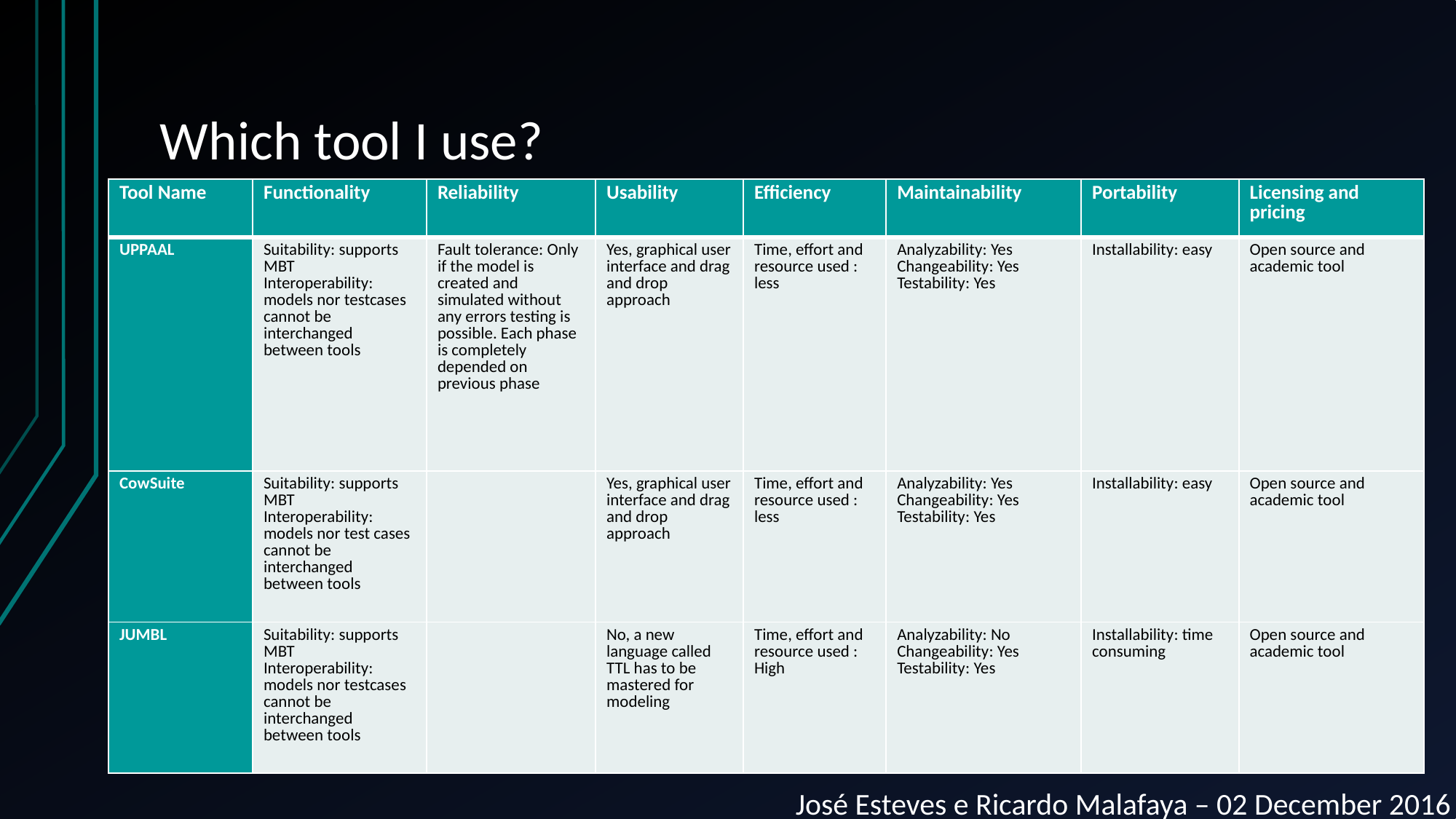

# Which tool I use?
| Tool Name | Functionality | Reliability | Usability | Efficiency | Maintainability | Portability | Licensing and pricing |
| --- | --- | --- | --- | --- | --- | --- | --- |
| UPPAAL | Suitability: supports MBT Interoperability: models nor testcases cannot be interchanged between tools | Fault tolerance: Only if the model is created and simulated without any errors testing is possible. Each phase is completely depended on previous phase | Yes, graphical user interface and drag and drop approach | Time, effort and resource used : less | Analyzability: Yes Changeability: Yes Testability: Yes | Installability: easy | Open source and academic tool |
| CowSuite | Suitability: supports MBT Interoperability: models nor test cases cannot be interchanged between tools |  | Yes, graphical user interface and drag and drop approach | Time, effort and resource used : less | Analyzability: Yes Changeability: Yes Testability: Yes | Installability: easy | Open source and academic tool |
| JUMBL | Suitability: supports MBT Interoperability: models nor testcases cannot be interchanged between tools |  | No, a new language called TTL has to be mastered for modeling | Time, effort and resource used : High | Analyzability: No Changeability: Yes Testability: Yes | Installability: time consuming | Open source and academic tool |
José Esteves e Ricardo Malafaya – 02 December 2016